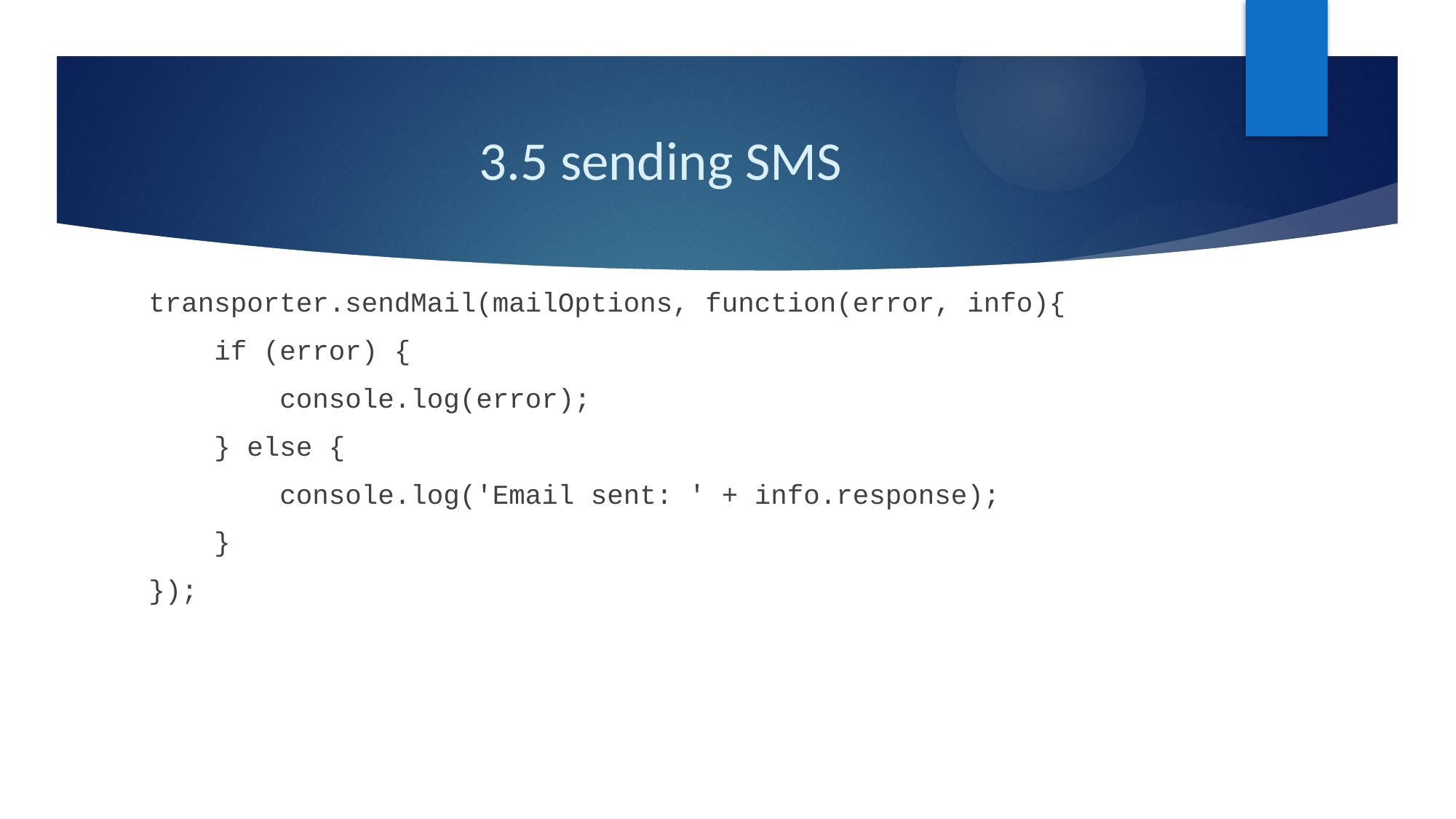

# 3.5 sending SMS
transporter.sendMail(mailOptions, function(error, info){
    if (error) {
        console.log(error);
    } else {
        console.log('Email sent: ' + info.response);
    }
});